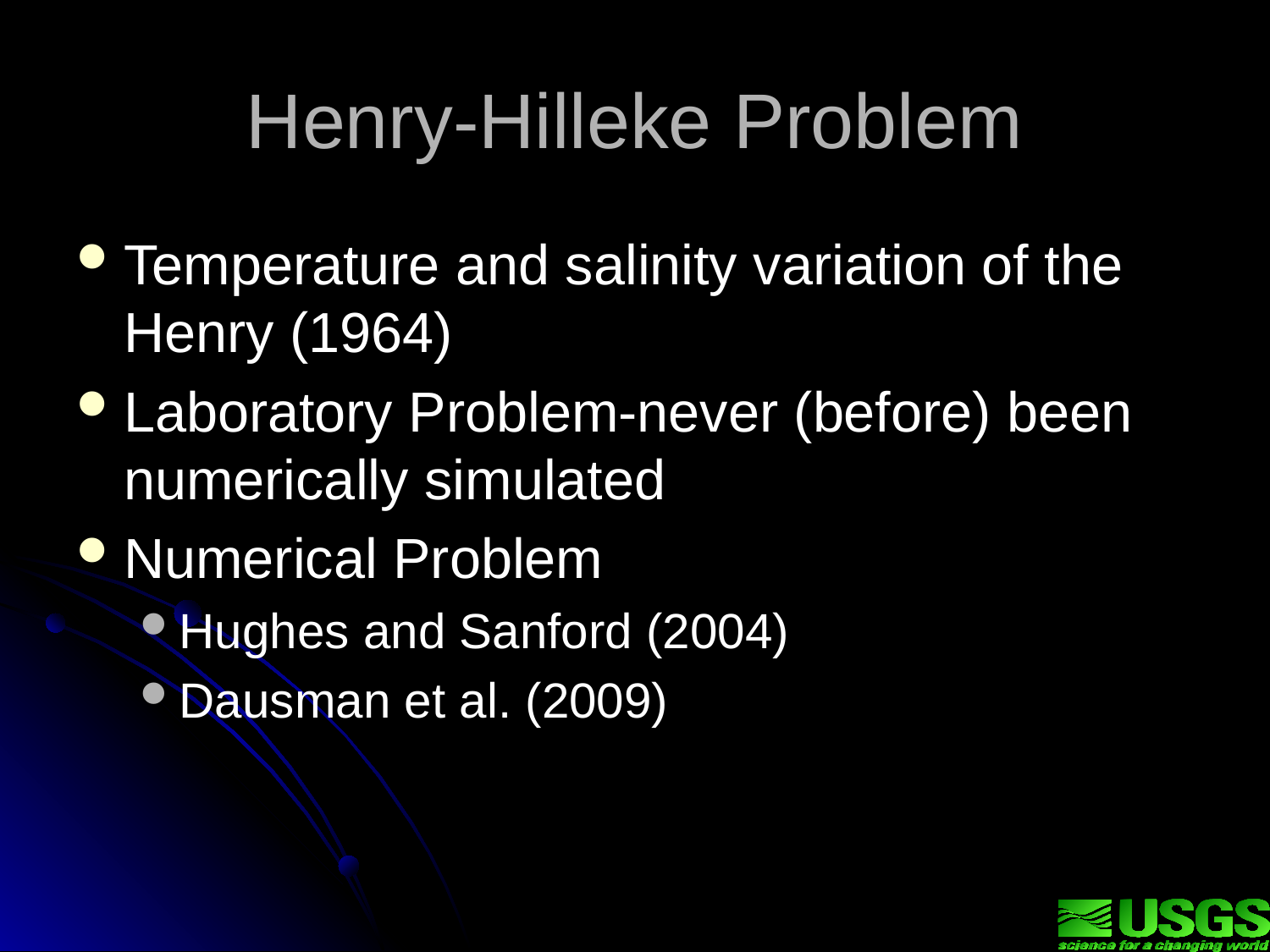

# Henry-Hilleke Problem
Temperature and salinity variation of the Henry (1964)
Laboratory Problem-never (before) been numerically simulated
Numerical Problem
Hughes and Sanford (2004)
Dausman et al. (2009)